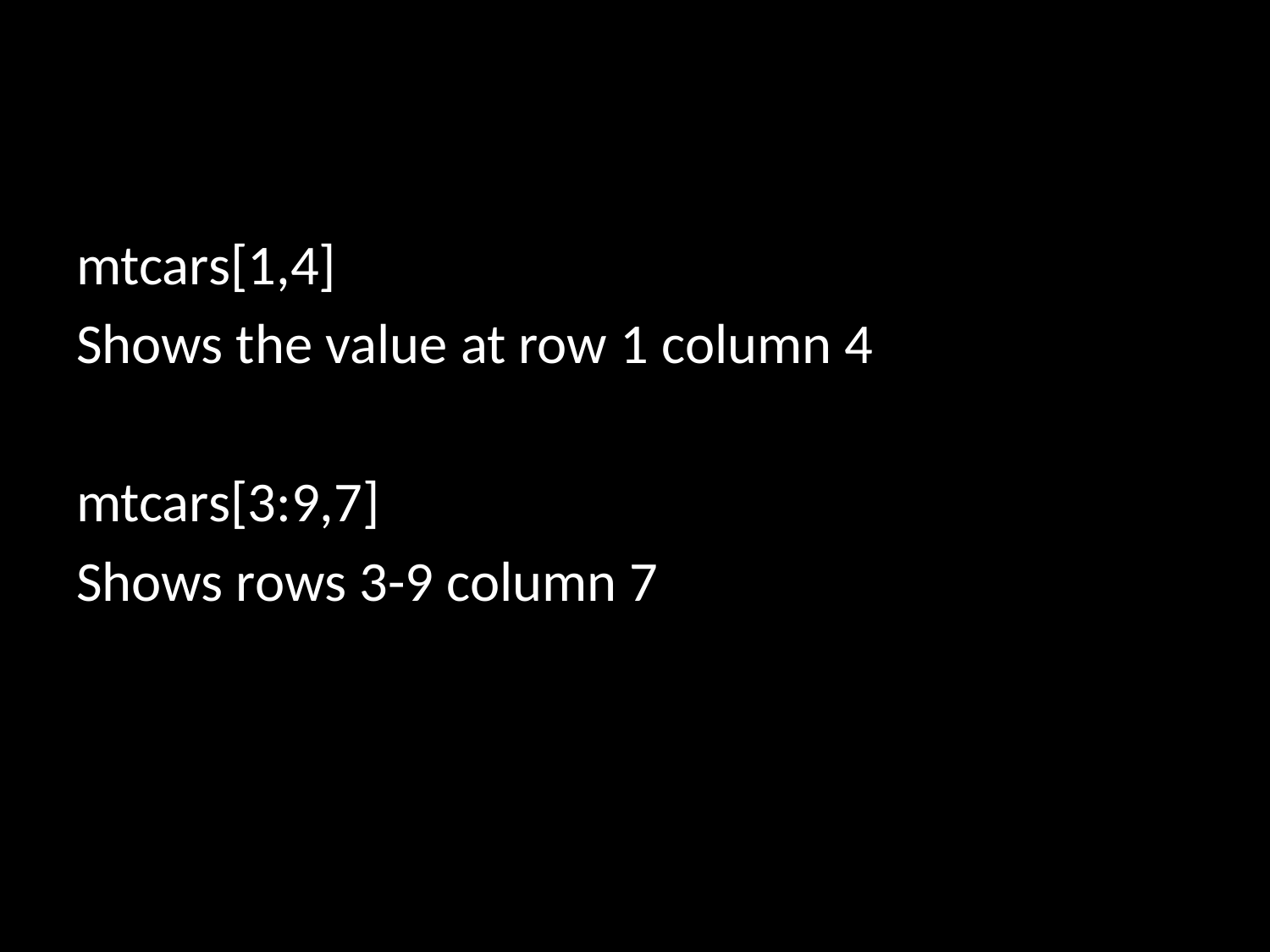

#
mtcars[1,4]
Shows the value at row 1 column 4

mtcars[3:9,7]
Shows rows 3-9 column 7